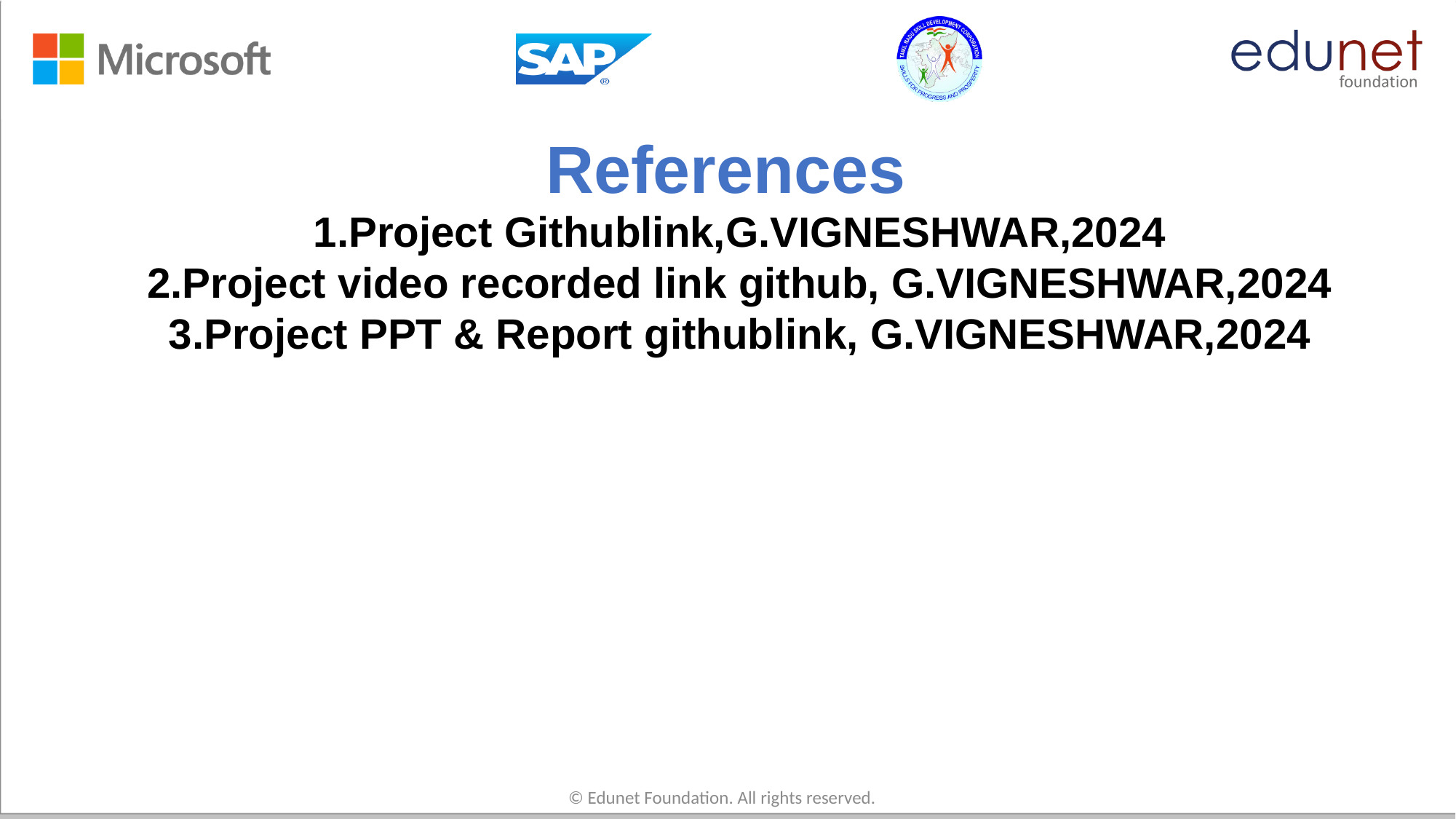

# References
1.Project Githublink,G.VIGNESHWAR,2024
2.Project video recorded link github, G.VIGNESHWAR,2024
3.Project PPT & Report githublink, G.VIGNESHWAR,2024

© Edunet Foundation. All rights reserved.